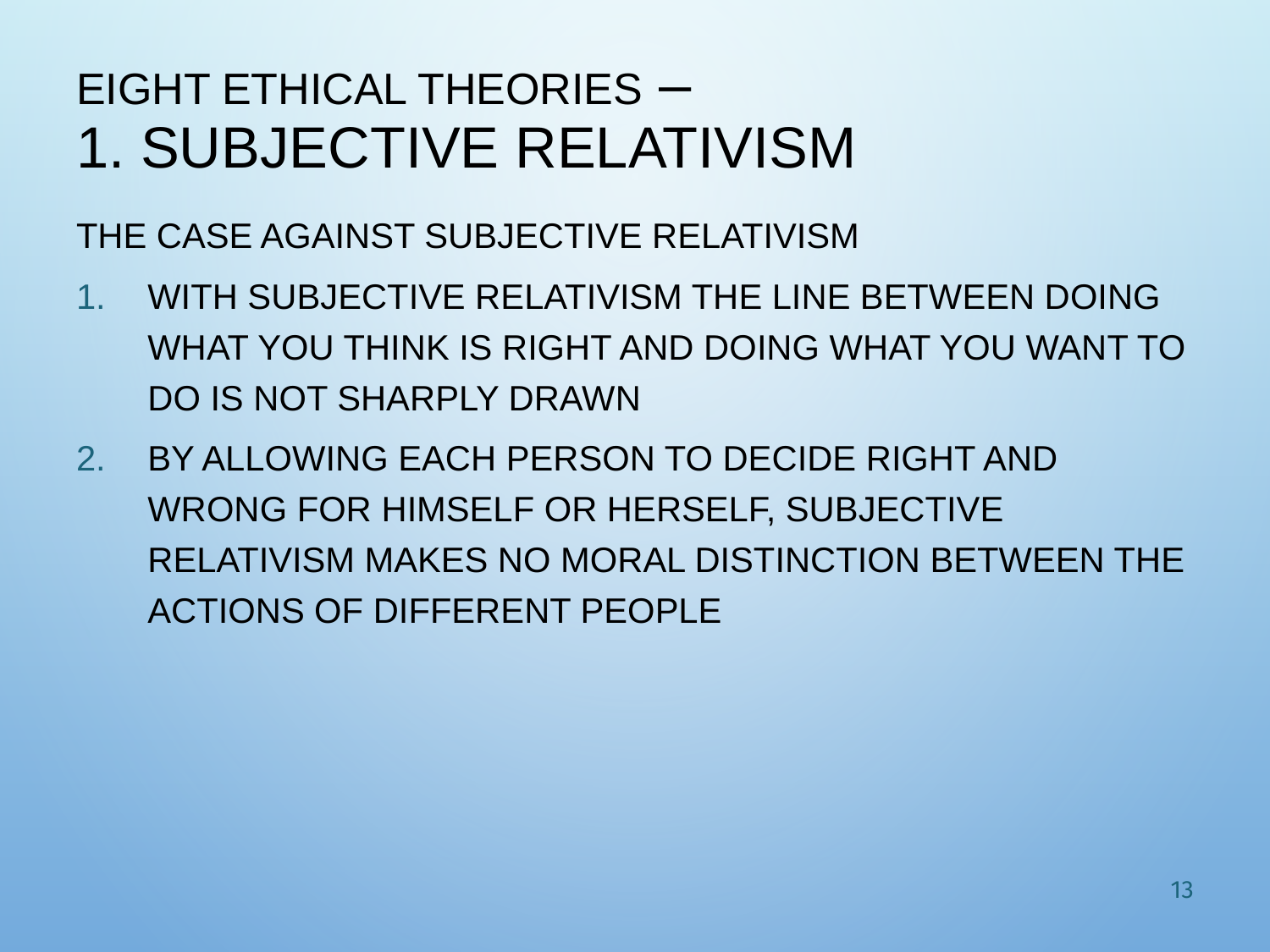

# Eight Ethical Theories – 1. Subjective Relativism
The Case against Subjective Relativism
With subjective relativism the line between doing what you think is right and doing what you want to do is not sharply drawn
By allowing each person to decide right and wrong for himself or herself, subjective relativism makes no moral distinction between the actions of different people
13